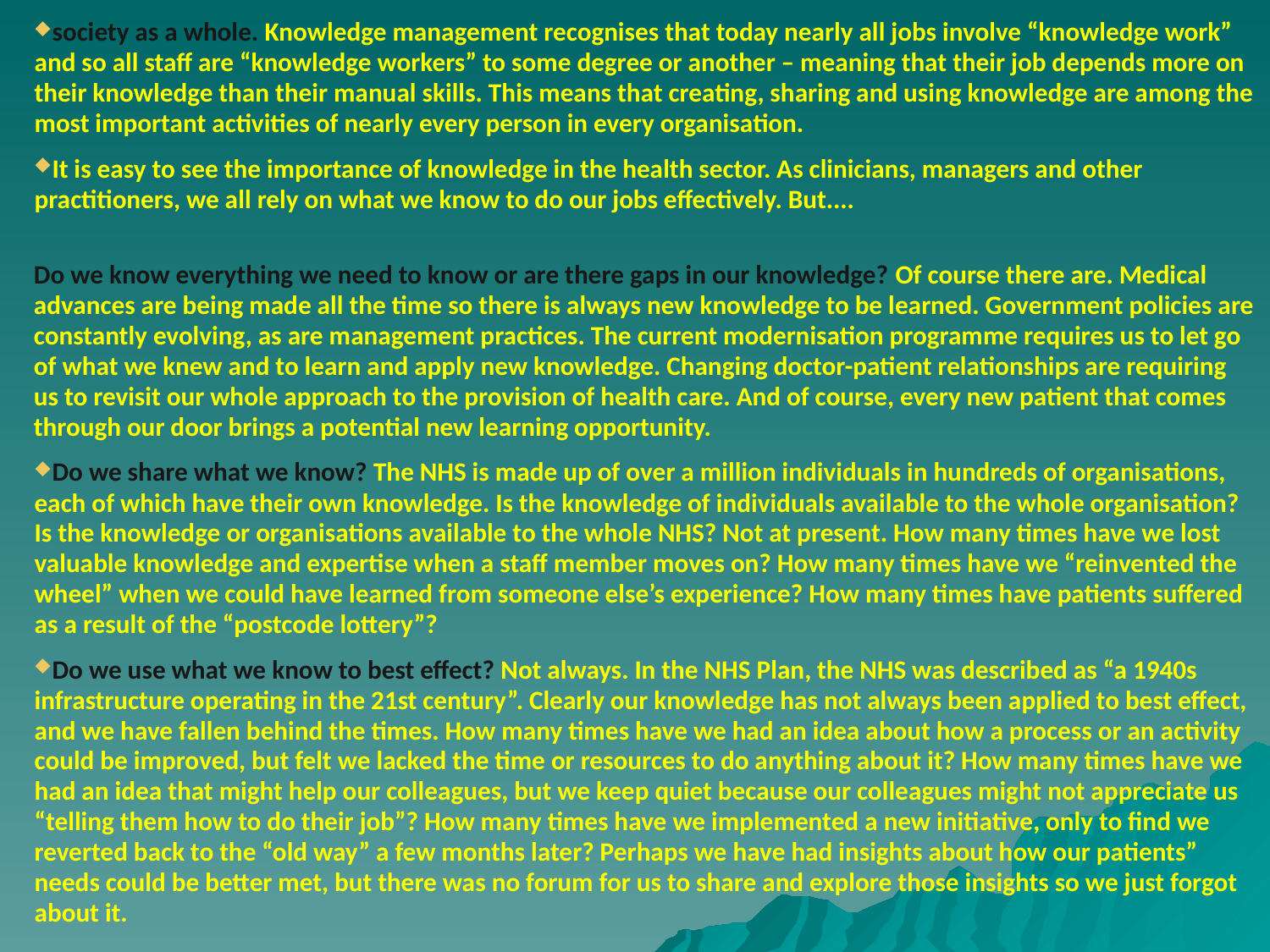

# society as a whole. Knowledge management recognises that today nearly all jobs involve “knowledge work” and so all staff are “knowledge workers” to some degree or another – meaning that their job depends more on their knowledge than their manual skills. This means that creating, sharing and using knowledge are among the most important activities of nearly every person in every organisation.
It is easy to see the importance of knowledge in the health sector. As clinicians, managers and other practitioners, we all rely on what we know to do our jobs effectively. But....
Do we know everything we need to know or are there gaps in our knowledge? Of course there are. Medical advances are being made all the time so there is always new knowledge to be learned. Government policies are constantly evolving, as are management practices. The current modernisation programme requires us to let go of what we knew and to learn and apply new knowledge. Changing doctor-patient relationships are requiring us to revisit our whole approach to the provision of health care. And of course, every new patient that comes through our door brings a potential new learning opportunity.
Do we share what we know? The NHS is made up of over a million individuals in hundreds of organisations, each of which have their own knowledge. Is the knowledge of individuals available to the whole organisation? Is the knowledge or organisations available to the whole NHS? Not at present. How many times have we lost valuable knowledge and expertise when a staff member moves on? How many times have we “reinvented the wheel” when we could have learned from someone else’s experience? How many times have patients suffered as a result of the “postcode lottery”?
Do we use what we know to best effect? Not always. In the NHS Plan, the NHS was described as “a 1940s infrastructure operating in the 21st century”. Clearly our knowledge has not always been applied to best effect, and we have fallen behind the times. How many times have we had an idea about how a process or an activity could be improved, but felt we lacked the time or resources to do anything about it? How many times have we had an idea that might help our colleagues, but we keep quiet because our colleagues might not appreciate us “telling them how to do their job”? How many times have we implemented a new initiative, only to find we reverted back to the “old way” a few months later? Perhaps we have had insights about how our patients” needs could be better met, but there was no forum for us to share and explore those insights so we just forgot about it.